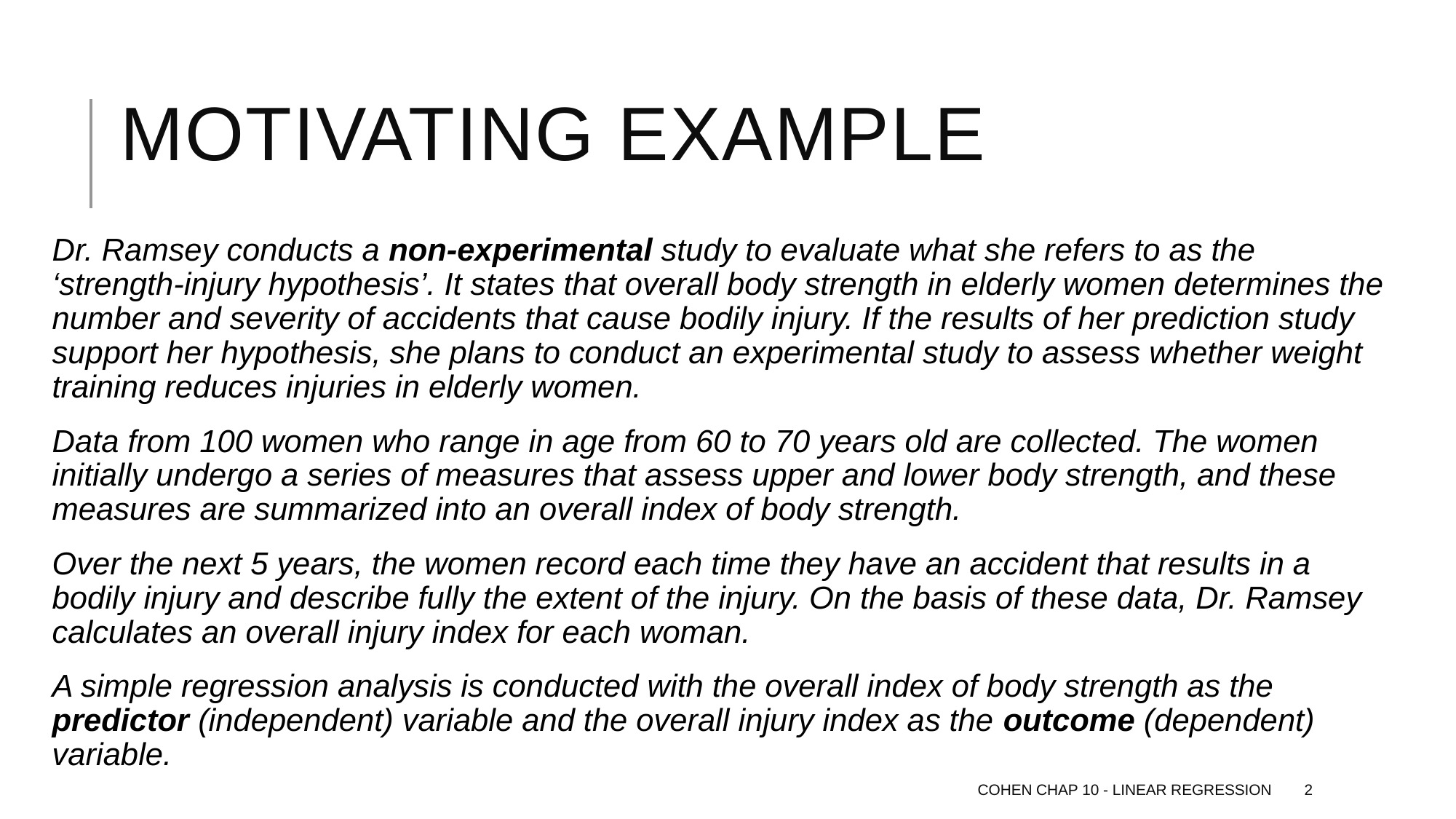

# Motivating example
Dr. Ramsey conducts a non-experimental study to evaluate what she refers to as the ‘strength-injury hypothesis’. It states that overall body strength in elderly women determines the number and severity of accidents that cause bodily injury. If the results of her prediction study support her hypothesis, she plans to conduct an experimental study to assess whether weight training reduces injuries in elderly women.
Data from 100 women who range in age from 60 to 70 years old are collected. The women initially undergo a series of measures that assess upper and lower body strength, and these measures are summarized into an overall index of body strength.
Over the next 5 years, the women record each time they have an accident that results in a bodily injury and describe fully the extent of the injury. On the basis of these data, Dr. Ramsey calculates an overall injury index for each woman.
A simple regression analysis is conducted with the overall index of body strength as the predictor (independent) variable and the overall injury index as the outcome (dependent) variable.
Cohen Chap 10 - Linear Regression
2